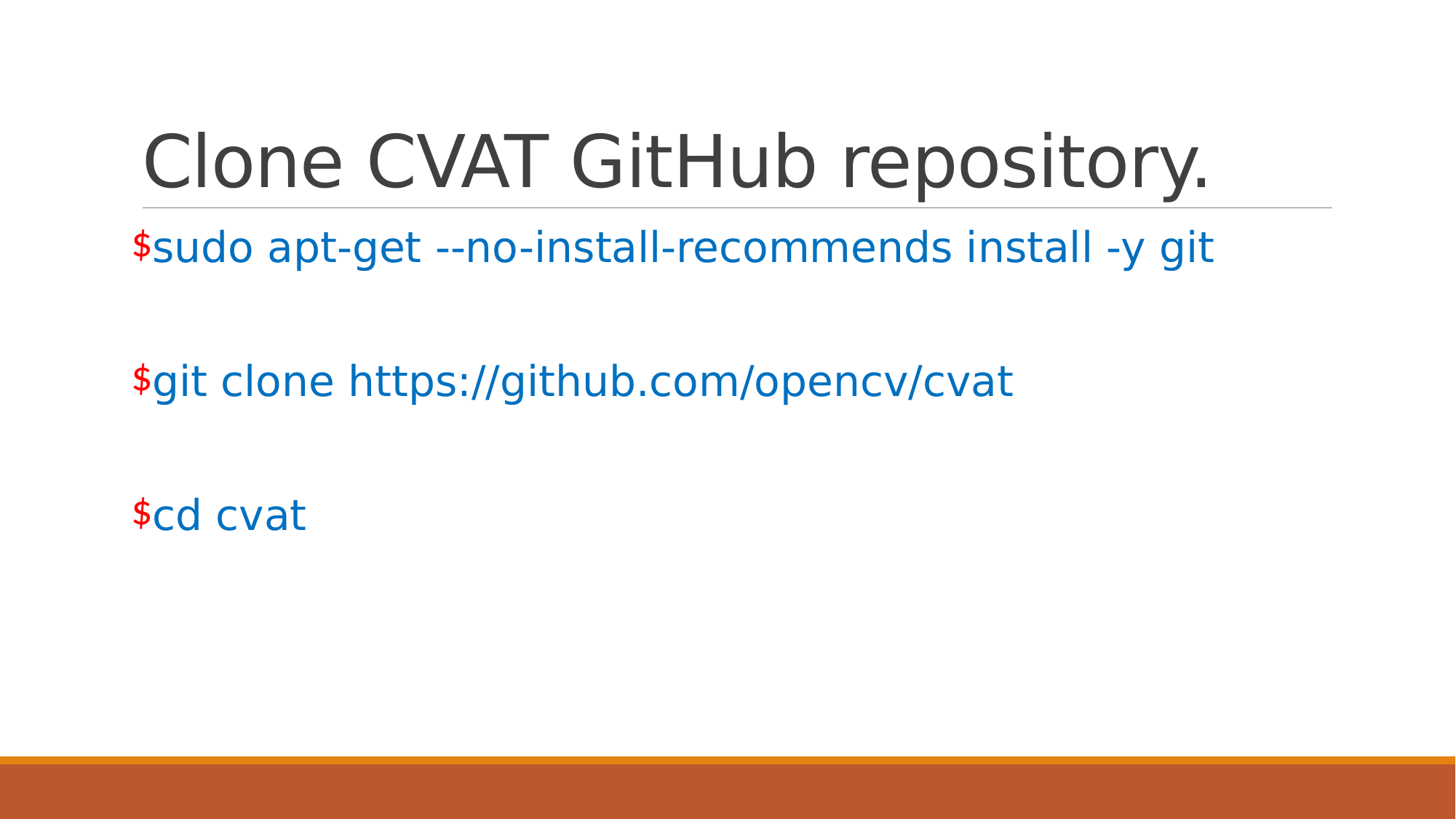

# Clone CVAT GitHub repository.
sudo apt-get --no-install-recommends install -y git

git clone https://github.com/opencv/cvat

cd cvat